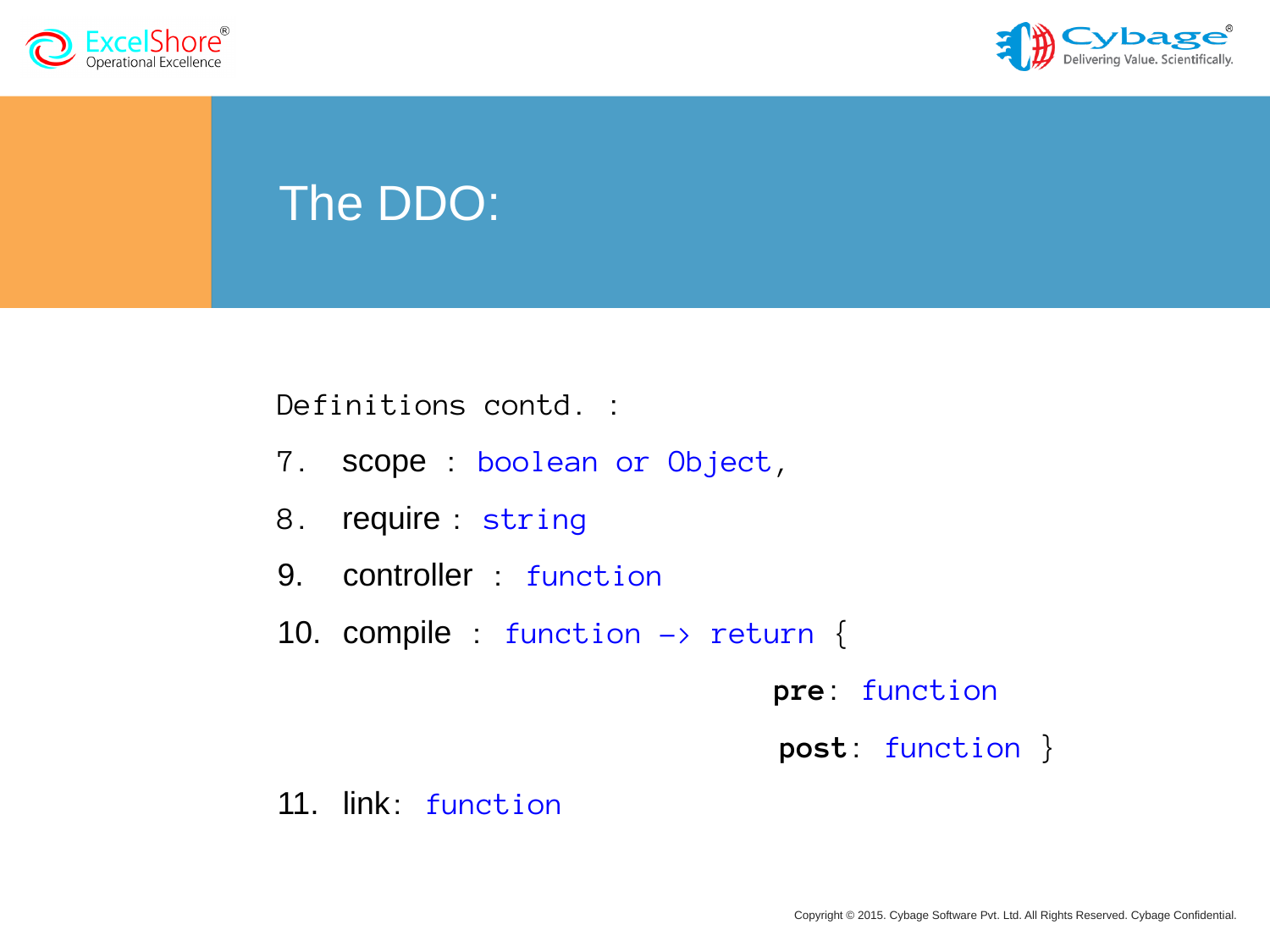

# The DDO:
Definitions contd. :
 scope : boolean or Object,
 require : string
  controller  : function
  compile  : function -> return {
		              pre: function
              		       post: function }
  link: function